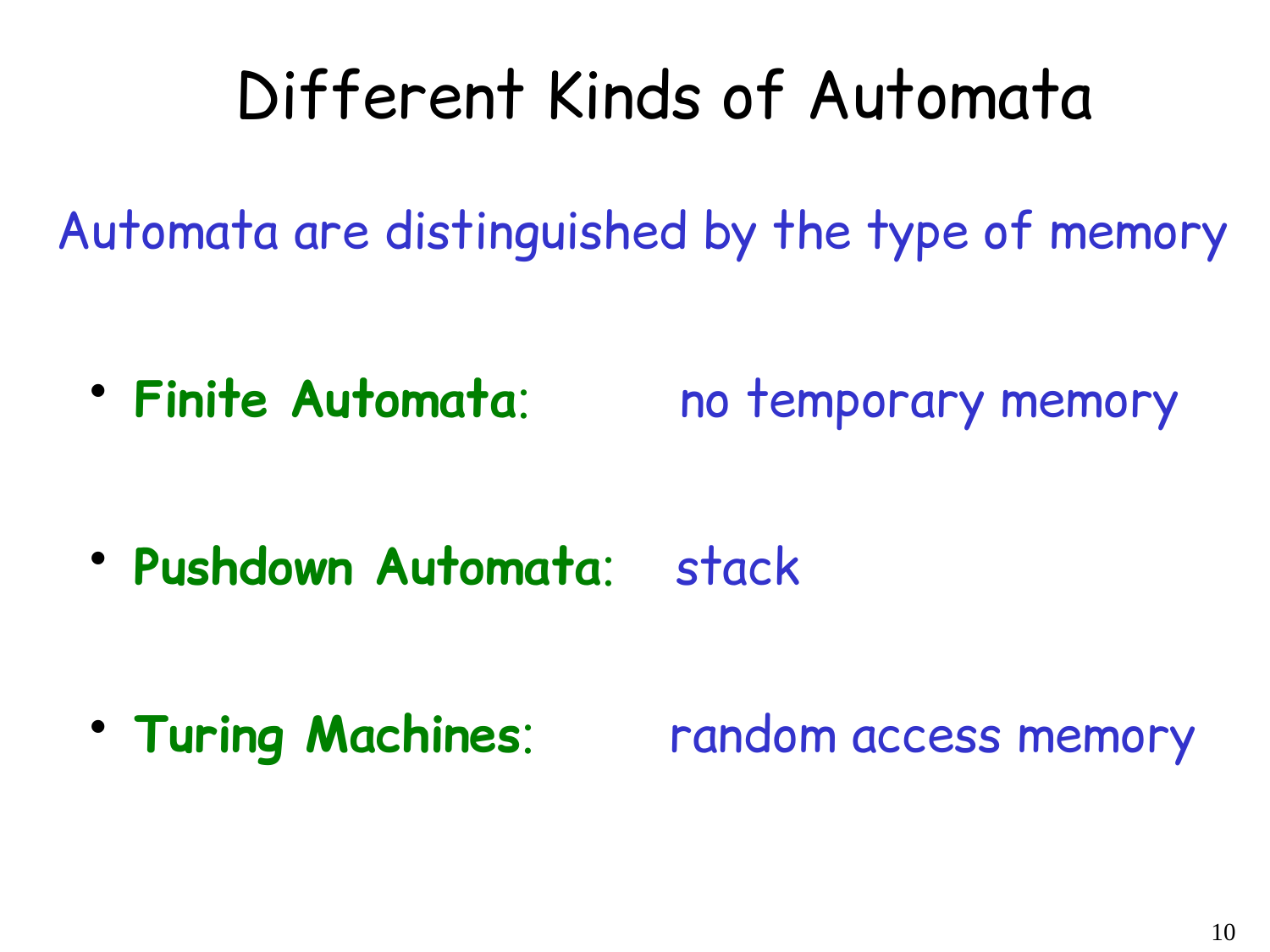

Different Kinds of Automata
Automata are distinguished by the type of memory

 Finite Automata:          no temporary memory

 Pushdown Automata:    stack

 Turing Machines:         random access memory
10